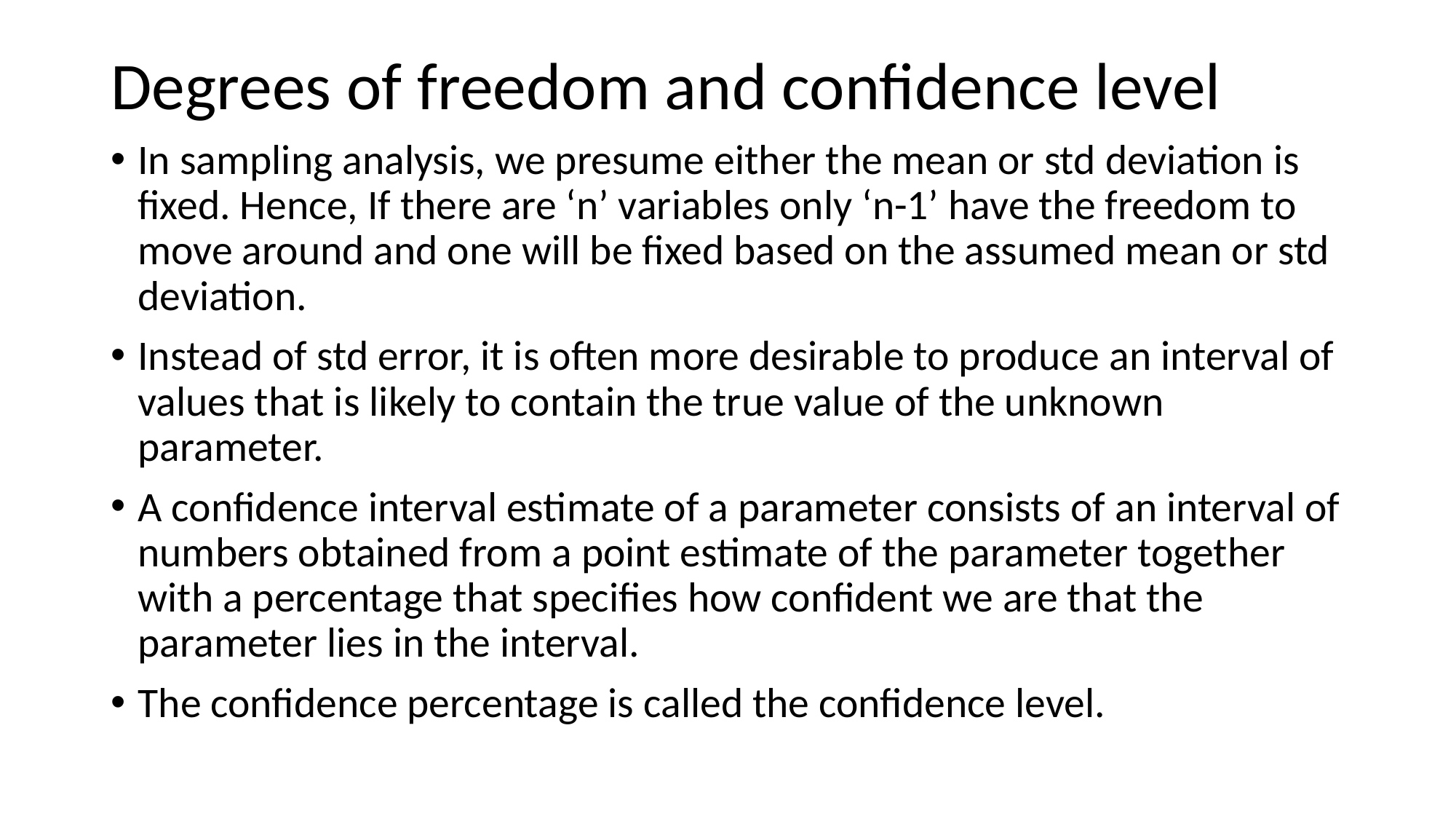

# Degrees of freedom and confidence level
In sampling analysis, we presume either the mean or std deviation is fixed. Hence, If there are ‘n’ variables only ‘n-1’ have the freedom to move around and one will be fixed based on the assumed mean or std deviation.
Instead of std error, it is often more desirable to produce an interval of values that is likely to contain the true value of the unknown parameter.
A confidence interval estimate of a parameter consists of an interval of numbers obtained from a point estimate of the parameter together with a percentage that specifies how confident we are that the parameter lies in the interval.
The confidence percentage is called the confidence level.